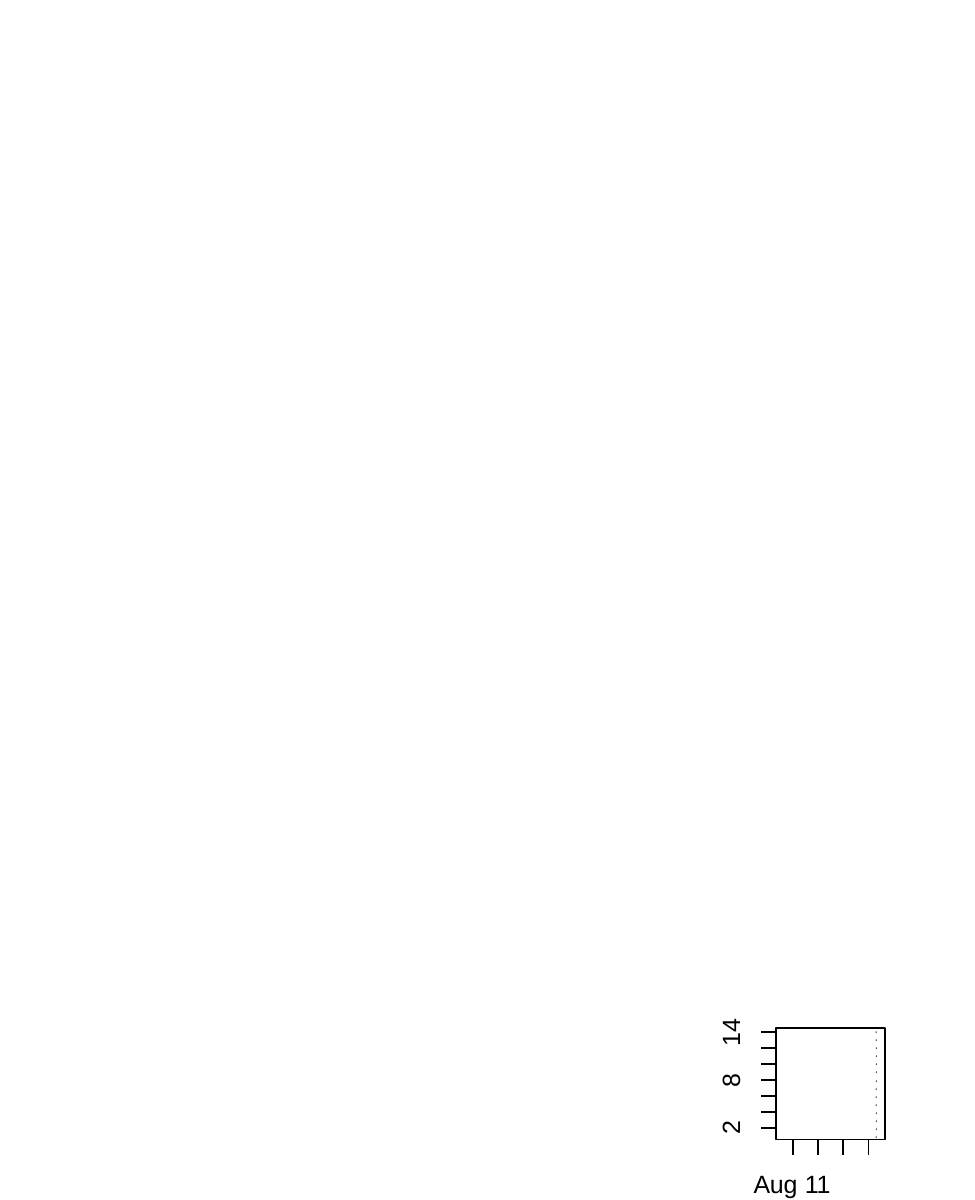

14
●

●

●

●

●

●

●

●

●

●

●

●

●

●

8

2

Aug 11